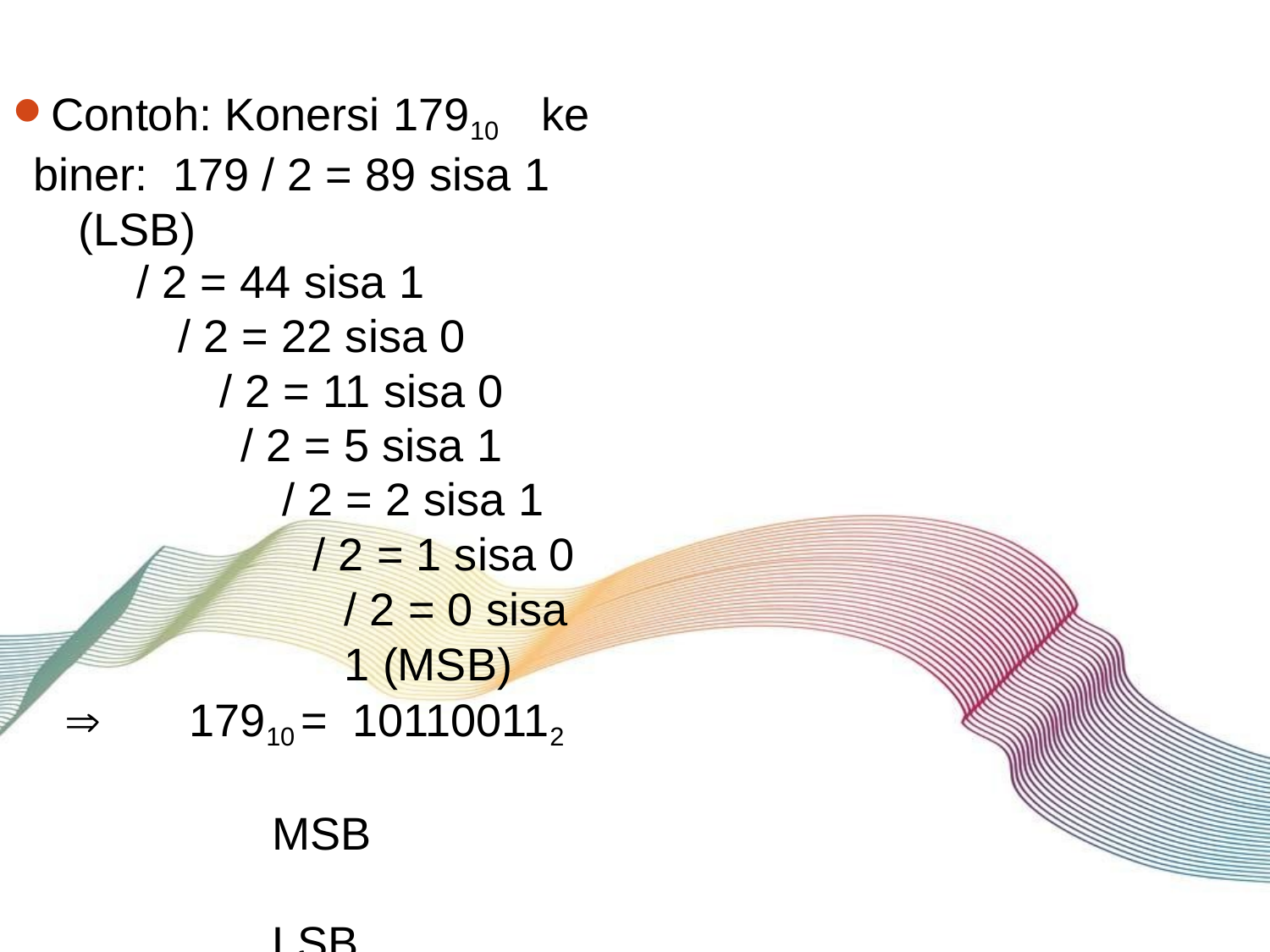

Contoh: Konersi 17910	ke biner:  179 / 2 = 89 sisa 1	(LSB)
/ 2 = 44 sisa 1
/ 2 = 22 sisa 0
/ 2 = 11 sisa 0
/ 2 = 5 sisa 1
/ 2 = 2 sisa 1
/ 2 = 1 sisa 0
/ 2 = 0 sisa 1 (MSB)
⇒	17910	=	101100112
MSB	LSB